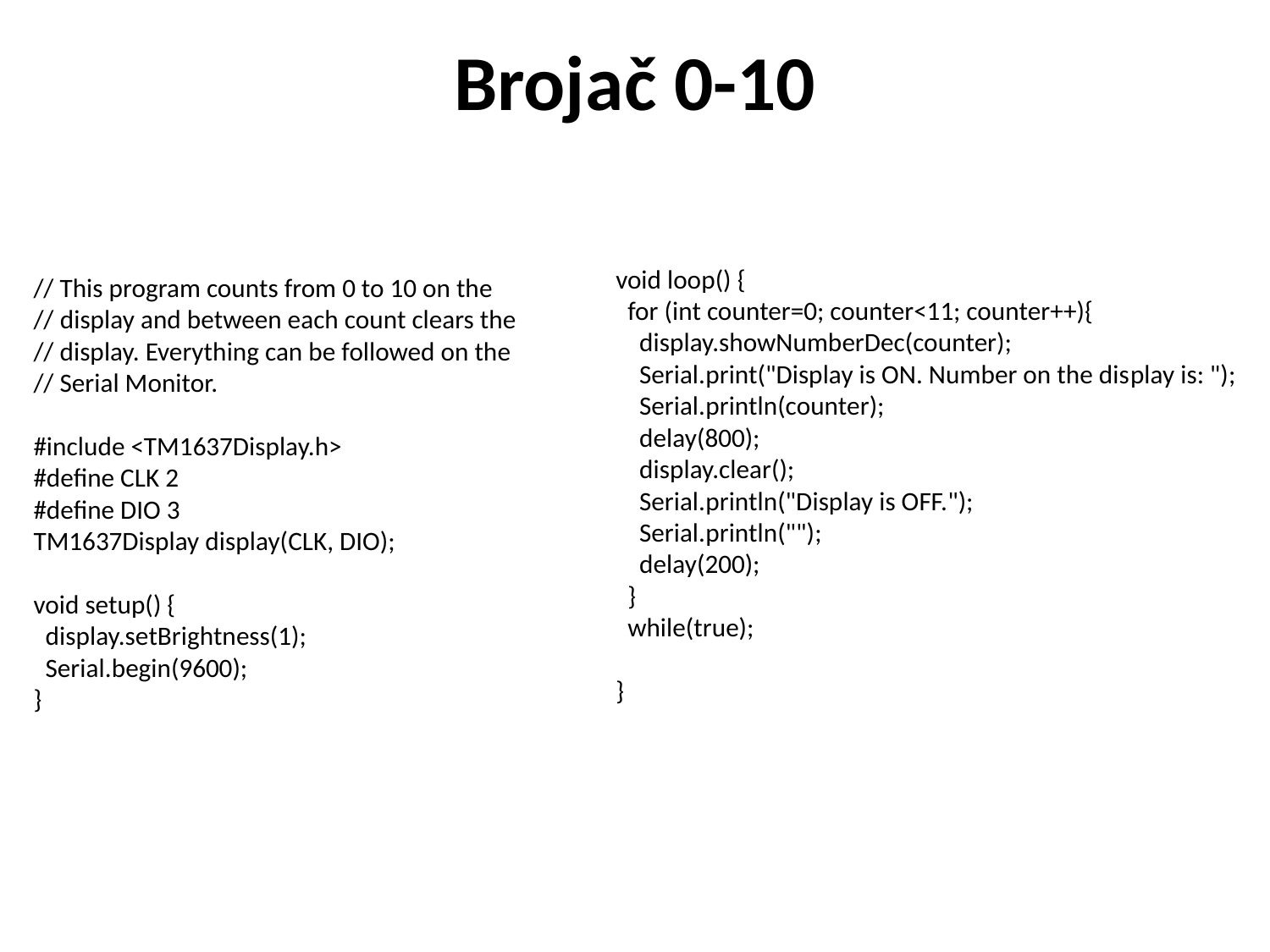

# Brojač 0-10

void loop() {
  for (int counter=0; counter<11; counter++){
    display.showNumberDec(counter);
    Serial.print("Display is ON. Number on the display is: ");
    Serial.println(counter);
    delay(800);
    display.clear();
    Serial.println("Display is OFF.");
    Serial.println("");
    delay(200);
  }
  while(true);

}
// This program counts from 0 to 10 on the
// display and between each count clears the
// display. Everything can be followed on the
// Serial Monitor.

#include <TM1637Display.h>
#define CLK 2
#define DIO 3
TM1637Display display(CLK, DIO);

void setup() {
  display.setBrightness(1);
  Serial.begin(9600);
}